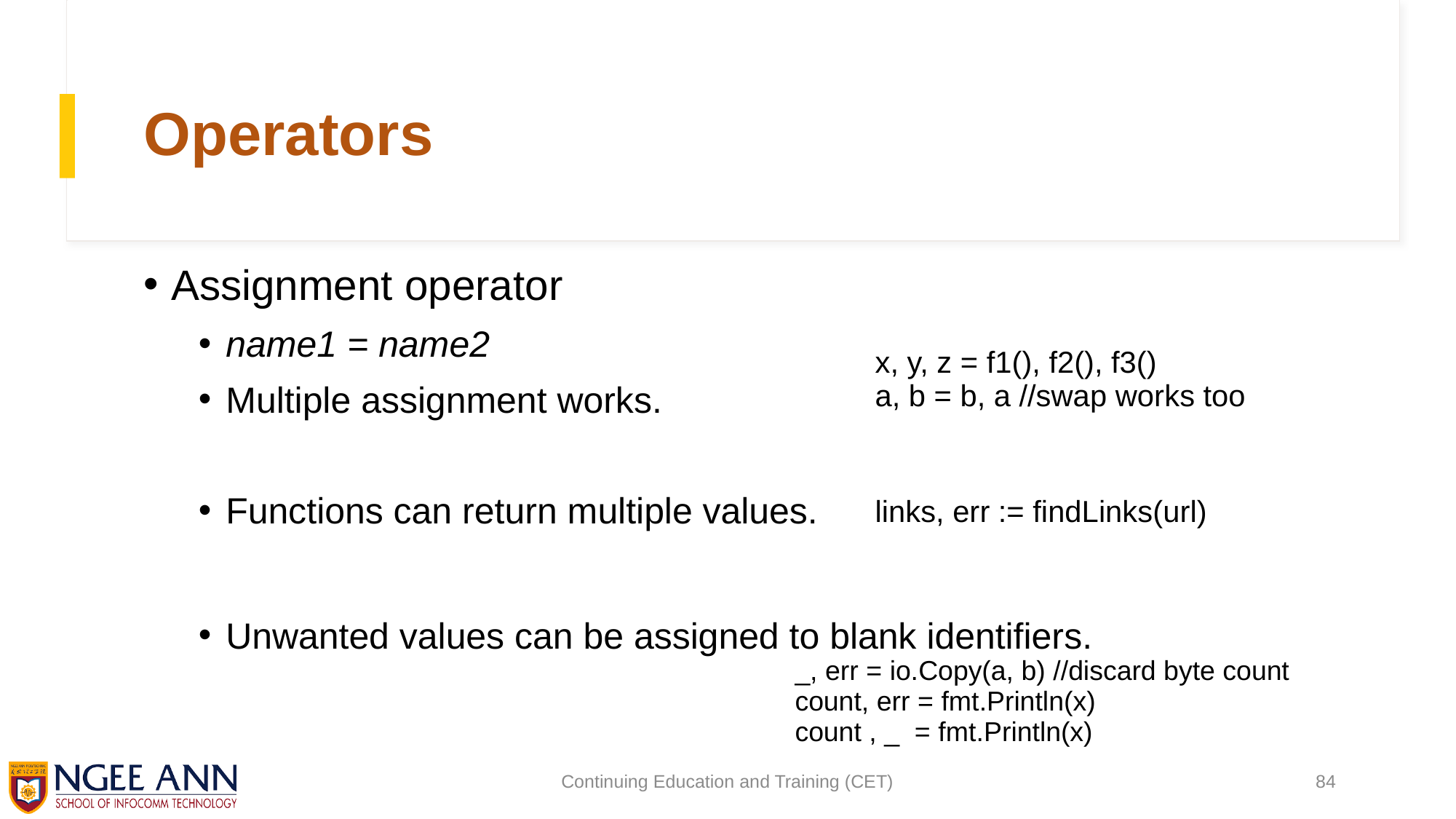

# Operators
Assignment operator
name1 = name2
Multiple assignment works.

Functions can return multiple values.

Unwanted values can be assigned to blank identifiers.

| x, y, z = f1(), f2(), f3() a, b = b, a //swap works too |
| --- |
| links, err := findLinks(url) |
| --- |
| \_, err = io.Copy(a, b) //discard byte count count, err = fmt.Println(x) count , \_ = fmt.Println(x) |
| --- |
Continuing Education and Training (CET)
84